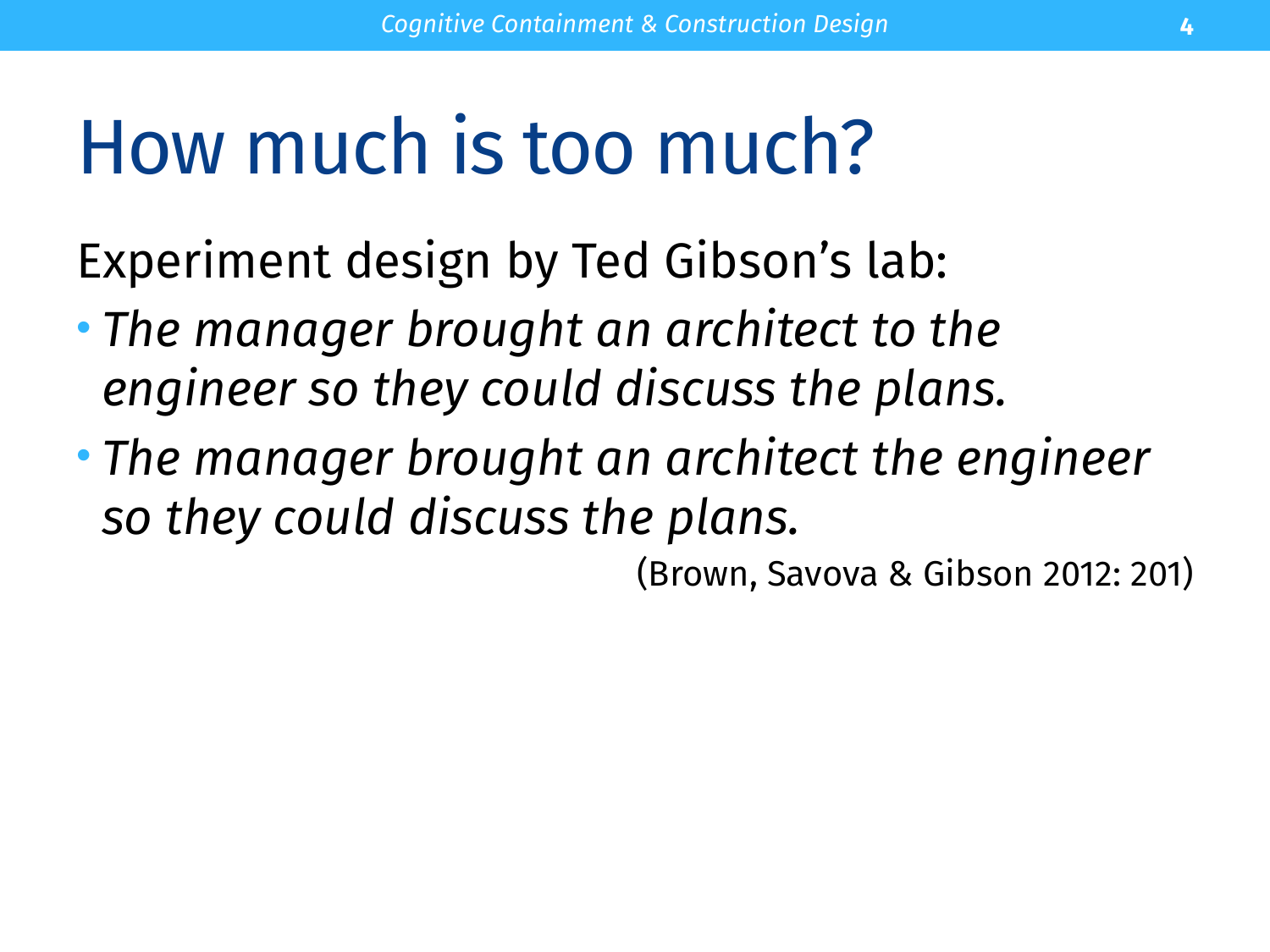

Cognitive Containment & Construction Design
4
# How much is too much?
Experiment design by Ted Gibson’s lab:
The manager brought an architect to the engineer so they could discuss the plans.
The manager brought an architect the engineer so they could discuss the plans.
(Brown, Savova & Gibson 2012: 201)